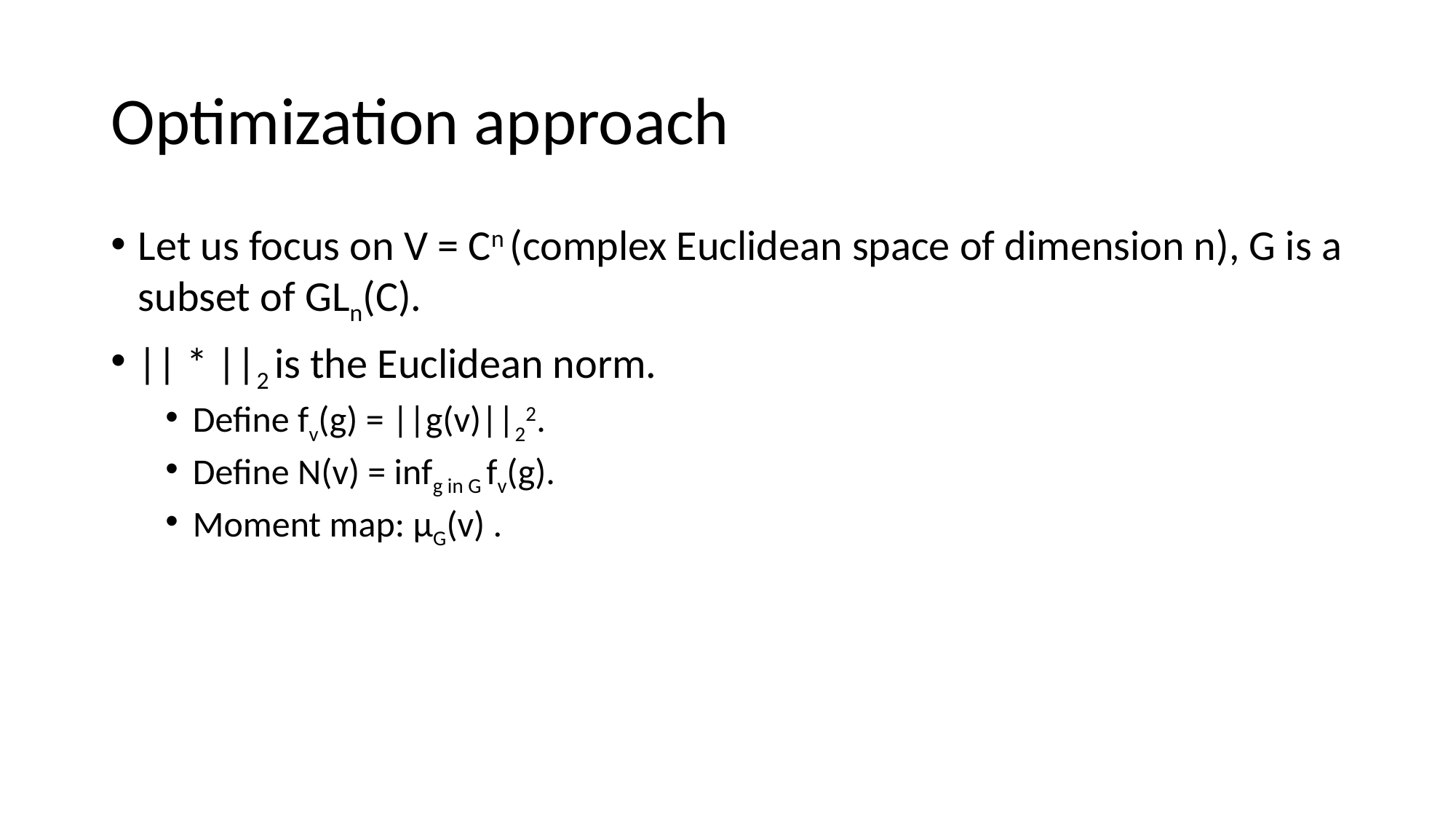

# Optimization approach
Let us focus on V = Cn (complex Euclidean space of dimension n), G is a subset of GLn(C).
|| * ||2 is the Euclidean norm.
Define fv(g) = ||g(v)||22.
Define N(v) = infg in G fv(g).
Moment map: µG(v) .